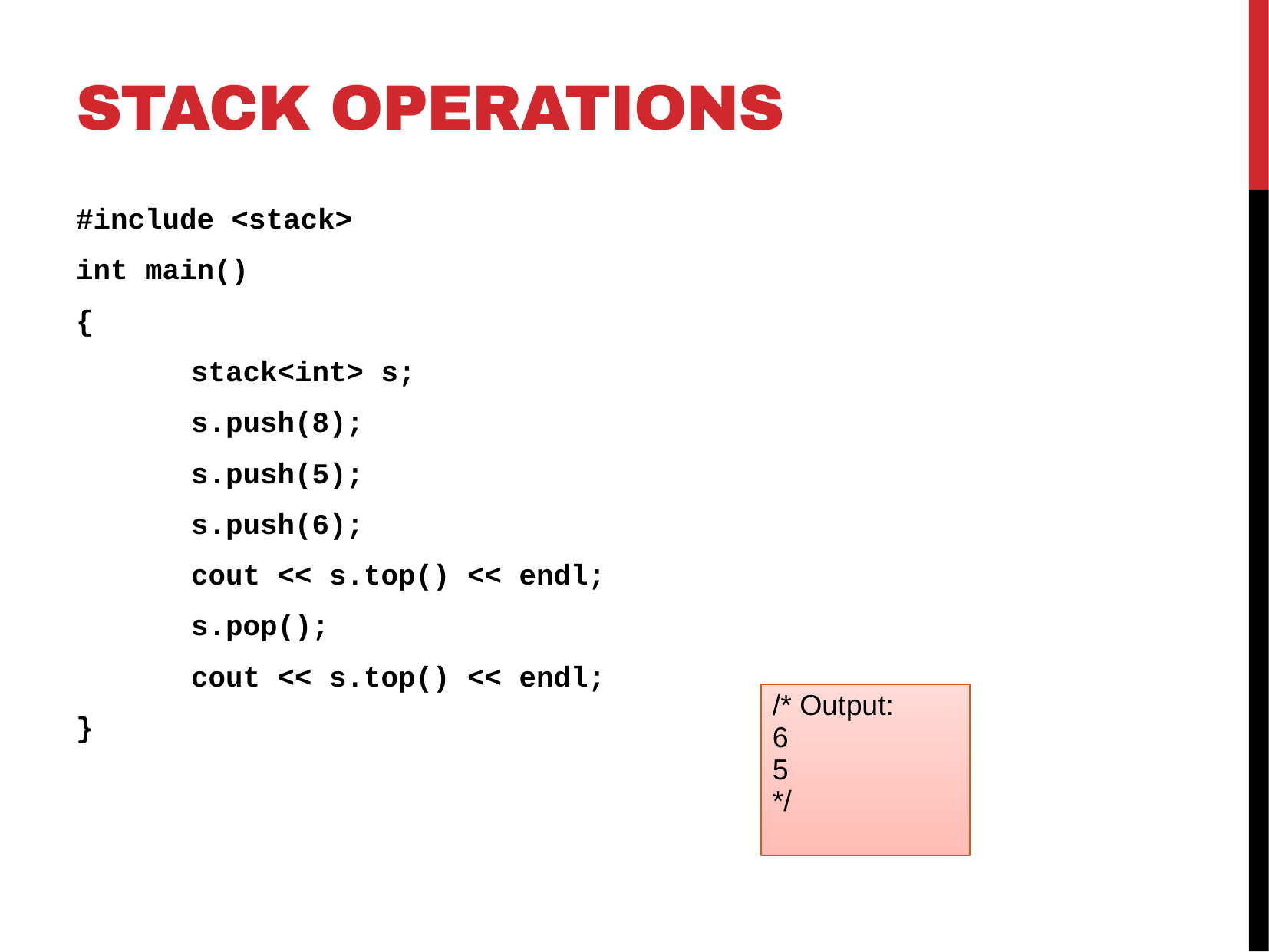

# Stack Operations
#include <stack>
int main()
{
 	stack<int> s;
 	s.push(8);
 	s.push(5);
 	s.push(6);
 	cout << s.top() << endl;
 	s.pop();
 	cout << s.top() << endl;
}

/* Output:
6
5
*/